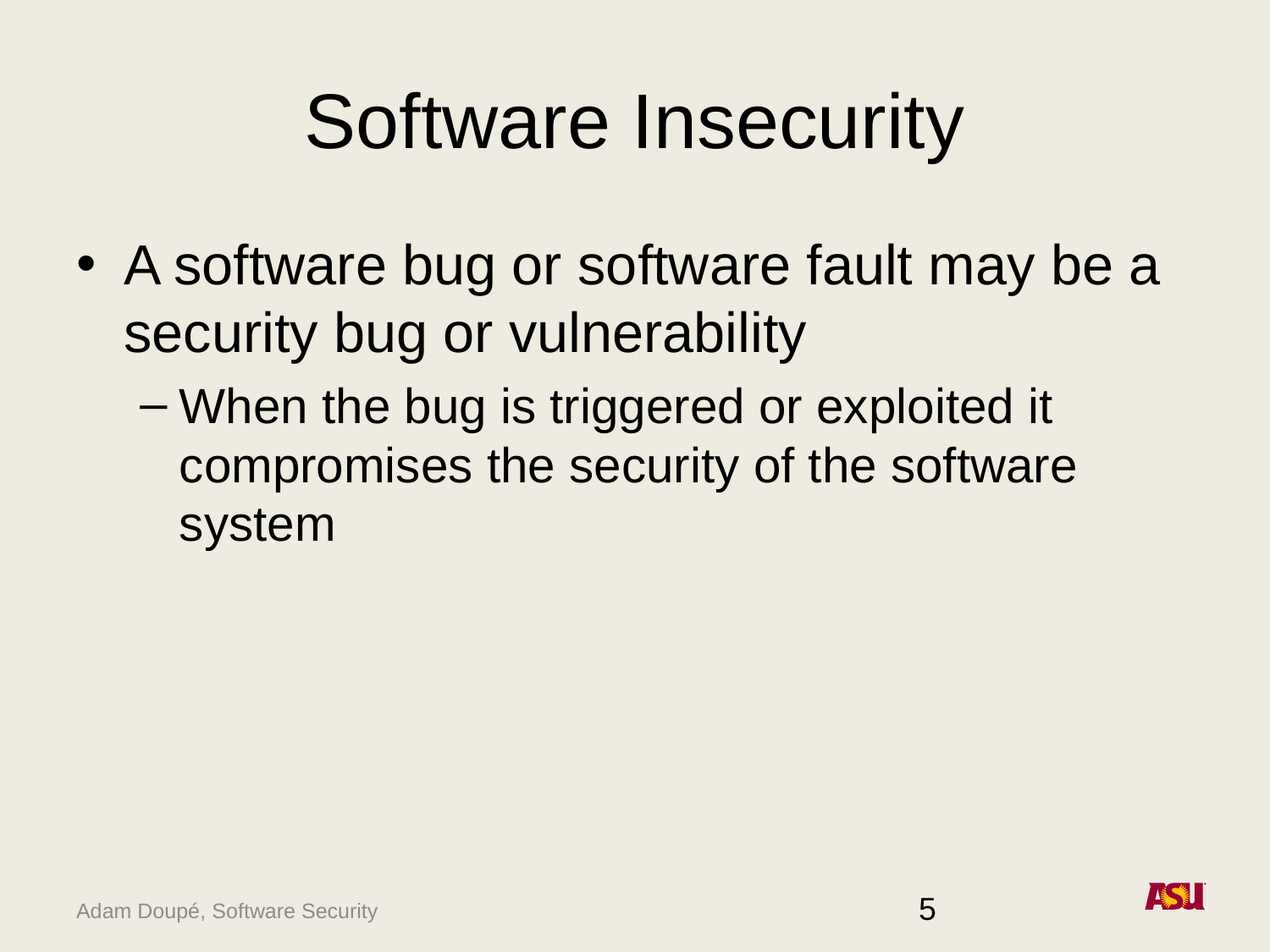

# Software Insecurity
A software bug or software fault may be a security bug or vulnerability
When the bug is triggered or exploited it compromises the security of the software system

5